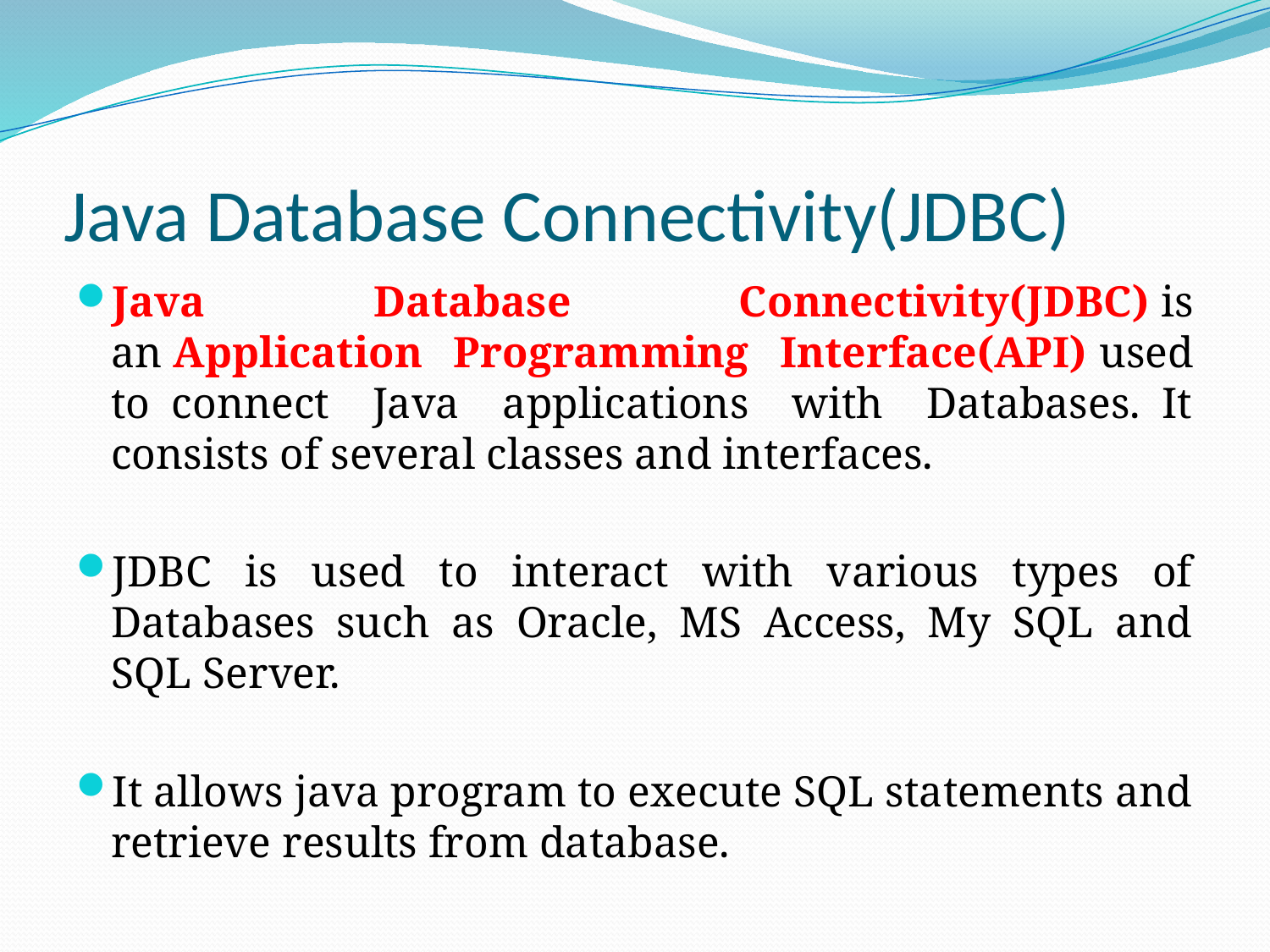

# Java Database Connectivity(JDBC)
Java Database Connectivity(JDBC) is an Application Programming Interface(API) used to connect  Java  applications  with  Databases. It consists of several classes and interfaces.

JDBC is used to interact with various types of Databases such as Oracle, MS Access, My SQL and SQL Server.

It allows java program to execute SQL statements and retrieve results from database.